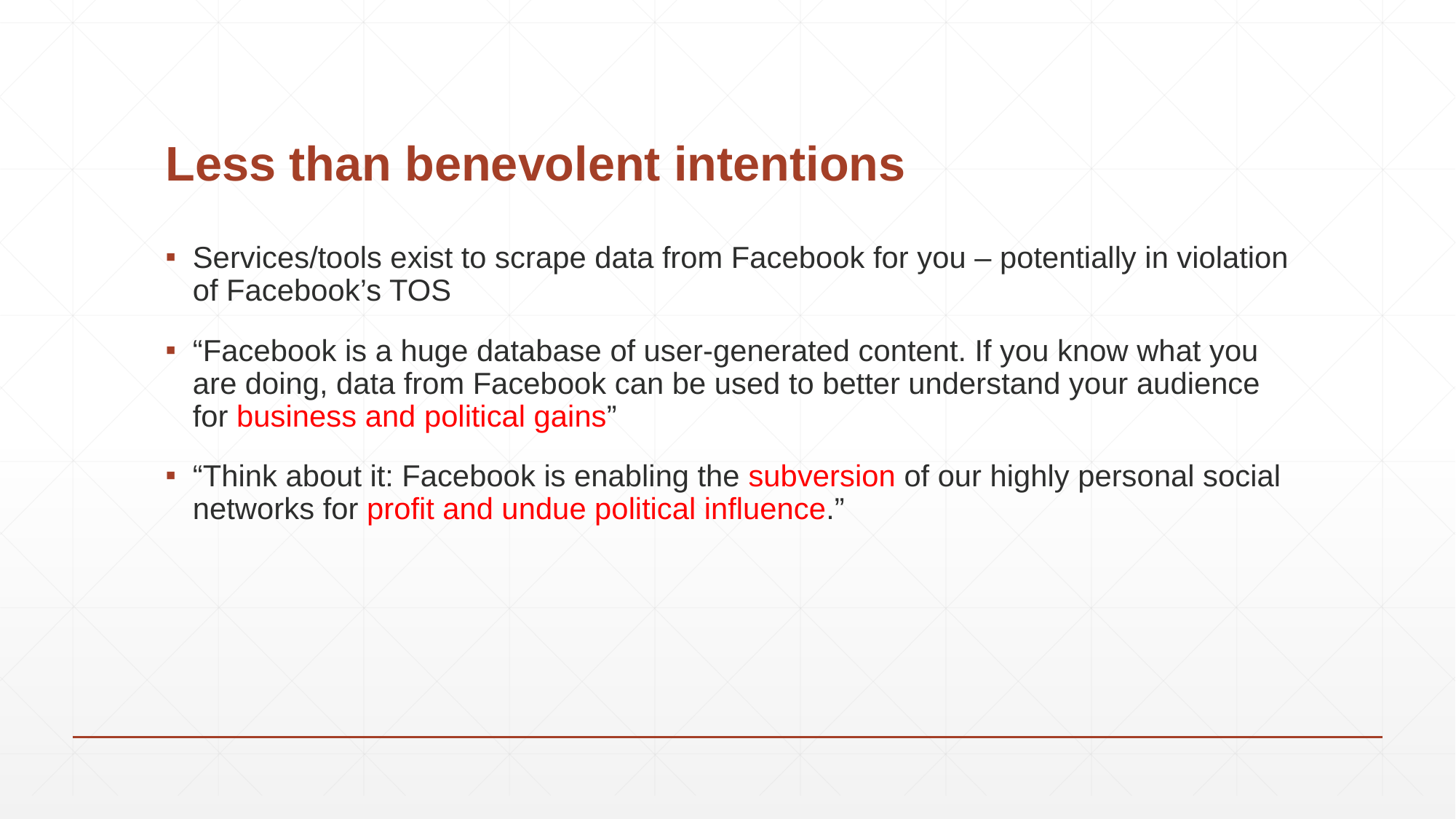

# Less than benevolent intentions
Services/tools exist to scrape data from Facebook for you – potentially in violation of Facebook’s TOS
“Facebook is a huge database of user-generated content. If you know what you are doing, data from Facebook can be used to better understand your audience for business and political gains”
“Think about it: Facebook is enabling the subversion of our highly personal social networks for profit and undue political influence.”